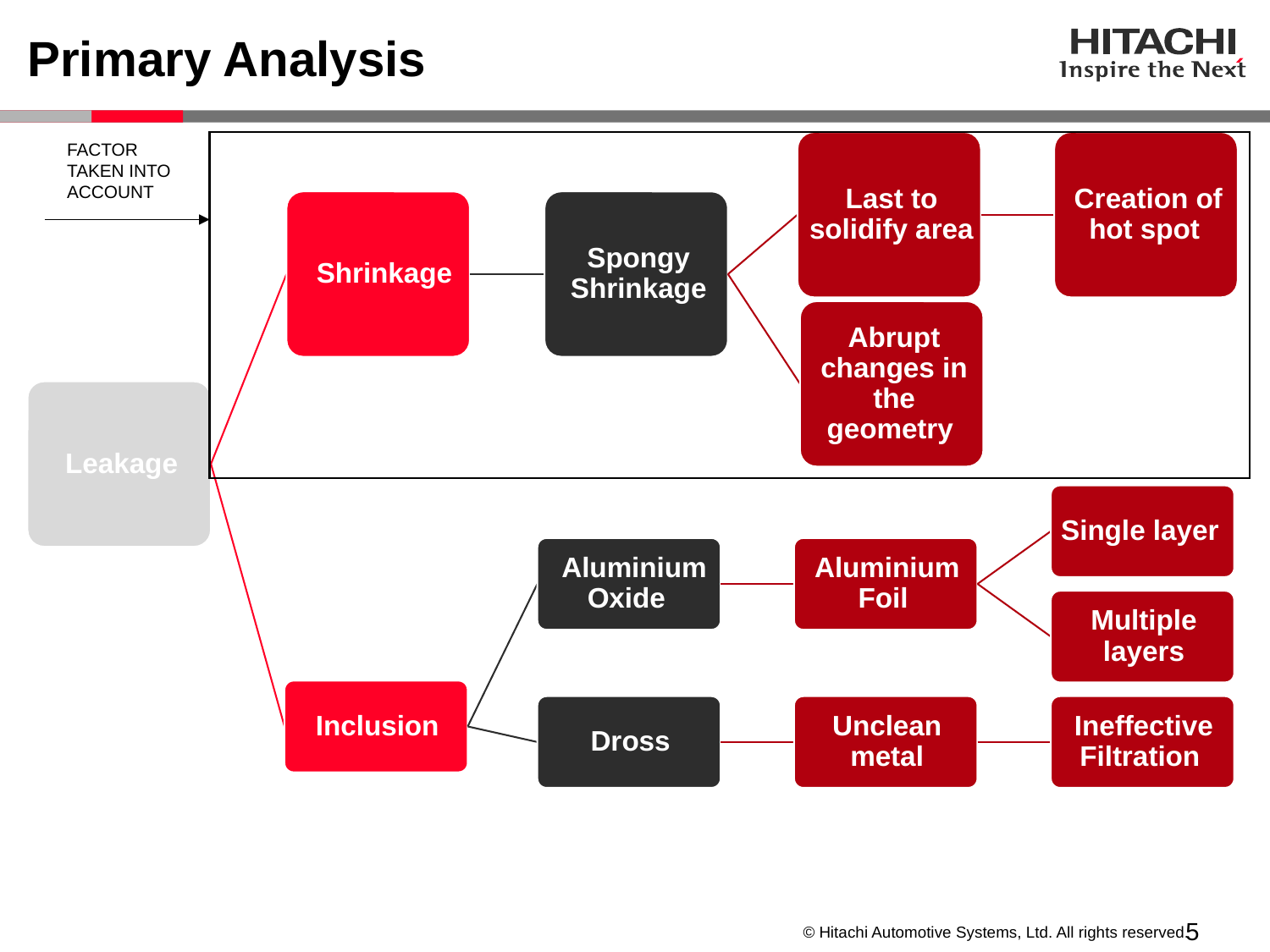

# Primary Analysis
Leakage

 Shrinkage

Spongy Shrinkage

Last to solidify area

Creation of hot spot

Abrupt changes in the geometry

Inclusion

 Aluminium Oxide

Aluminium Foil

Single layer

Multiple layers

Dross

Unclean metal

Ineffective Filtration
FACTOR TAKEN INTO ACCOUNT